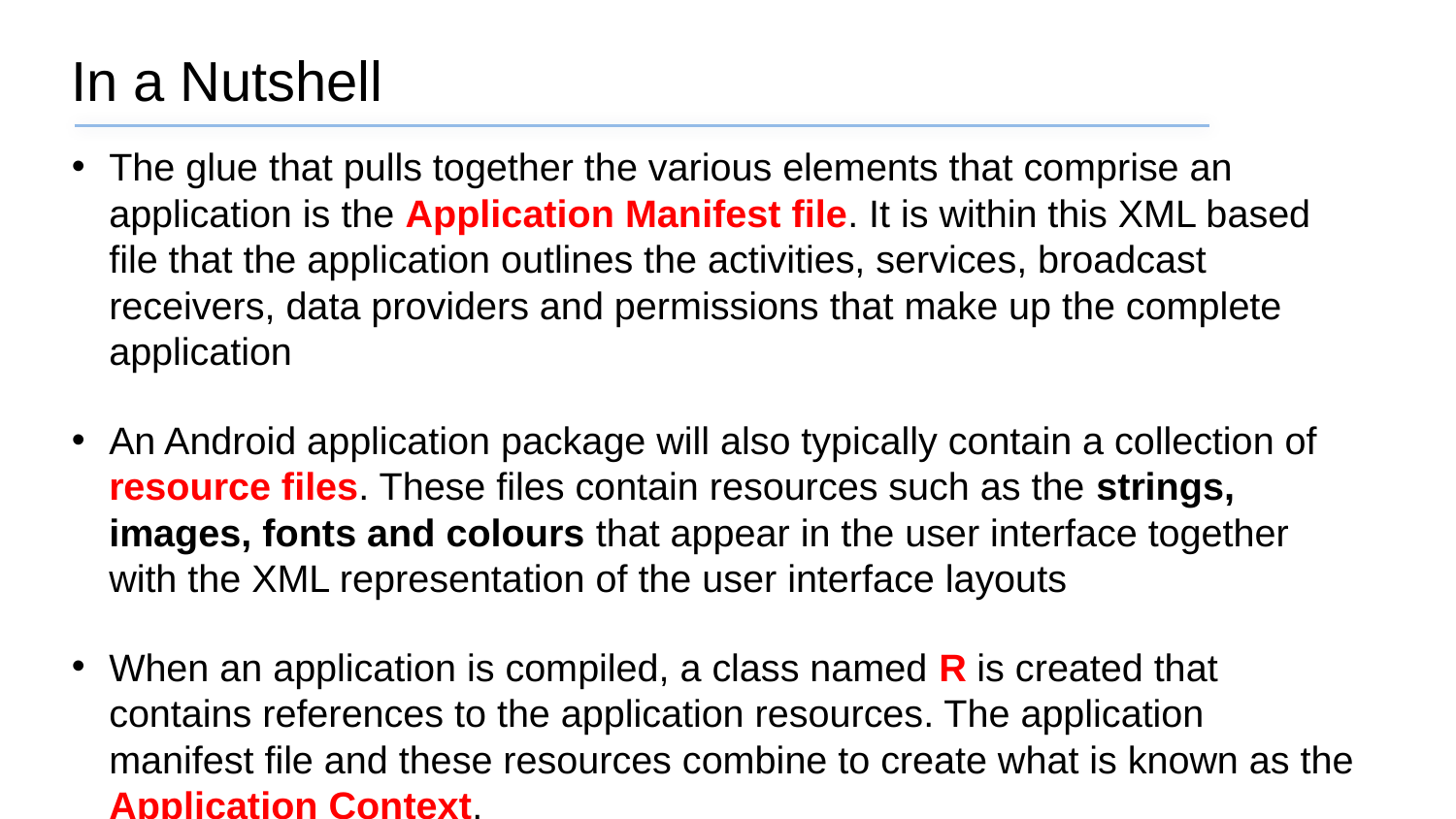

# In a Nutshell
The glue that pulls together the various elements that comprise an application is the Application Manifest file. It is within this XML based file that the application outlines the activities, services, broadcast receivers, data providers and permissions that make up the complete application
An Android application package will also typically contain a collection of resource files. These files contain resources such as the strings, images, fonts and colours that appear in the user interface together with the XML representation of the user interface layouts
When an application is compiled, a class named R is created that contains references to the application resources. The application manifest file and these resources combine to create what is known as the Application Context.